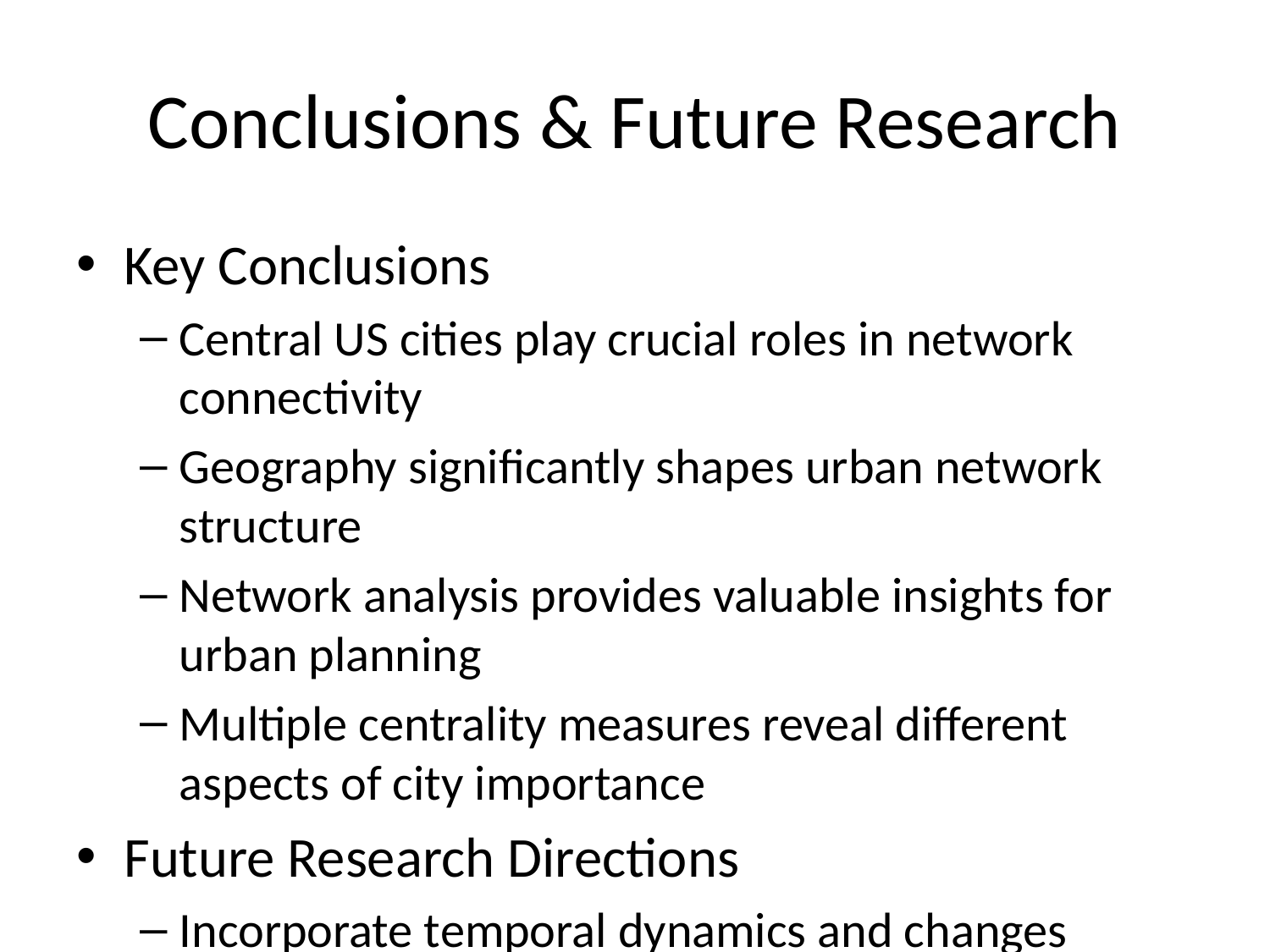

# Conclusions & Future Research
Key Conclusions
Central US cities play crucial roles in network connectivity
Geography significantly shapes urban network structure
Network analysis provides valuable insights for urban planning
Multiple centrality measures reveal different aspects of city importance
Future Research Directions
Incorporate temporal dynamics and changes
Integration of economic and social factors
Analysis of actual transportation networks
Development of dynamic network models